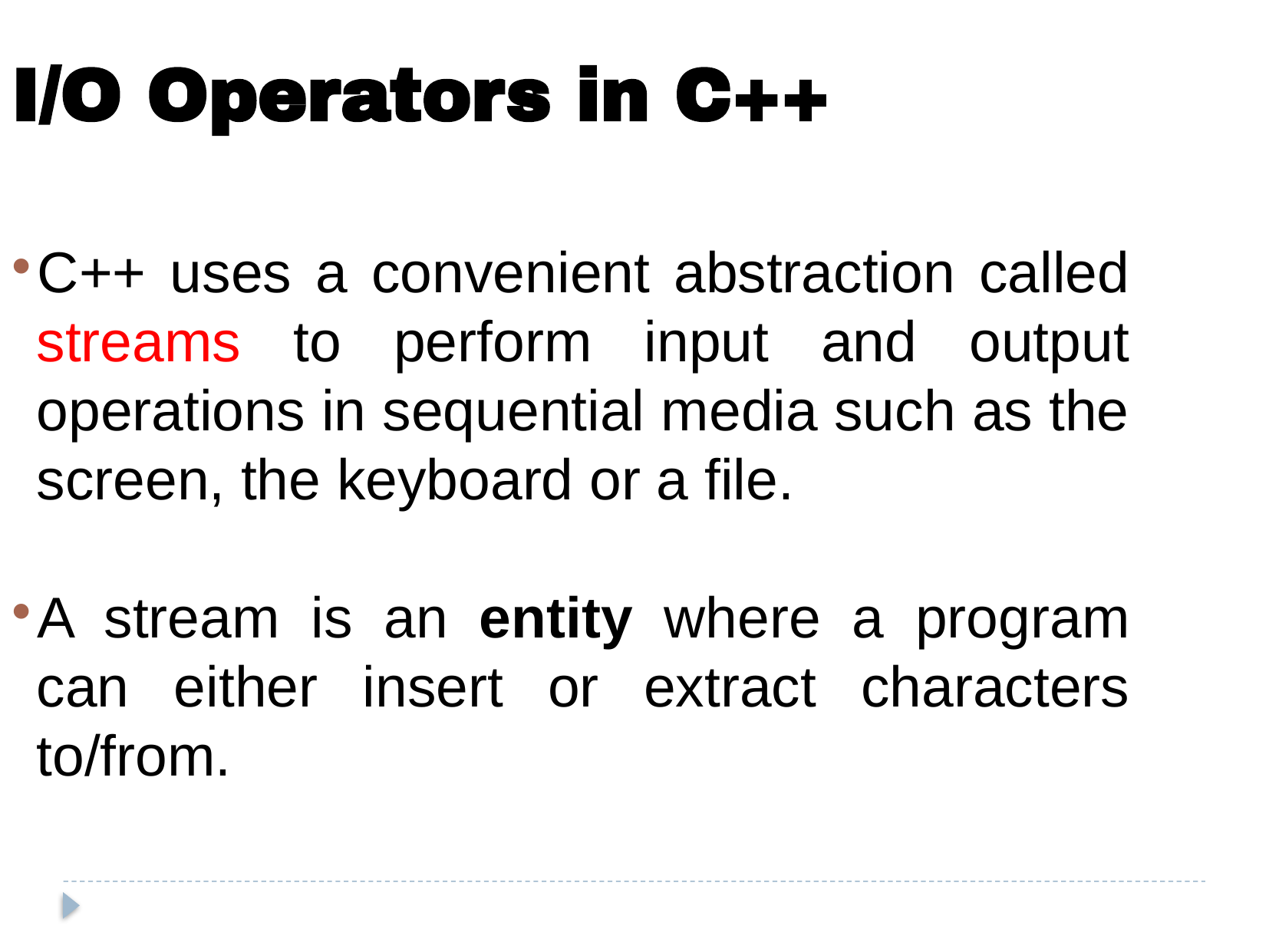

I/O Operators in C++
C++ uses a convenient abstraction called streams to perform input and output operations in sequential media such as the screen, the keyboard or a file.

A stream is an entity where a program can either insert or extract characters to/from.